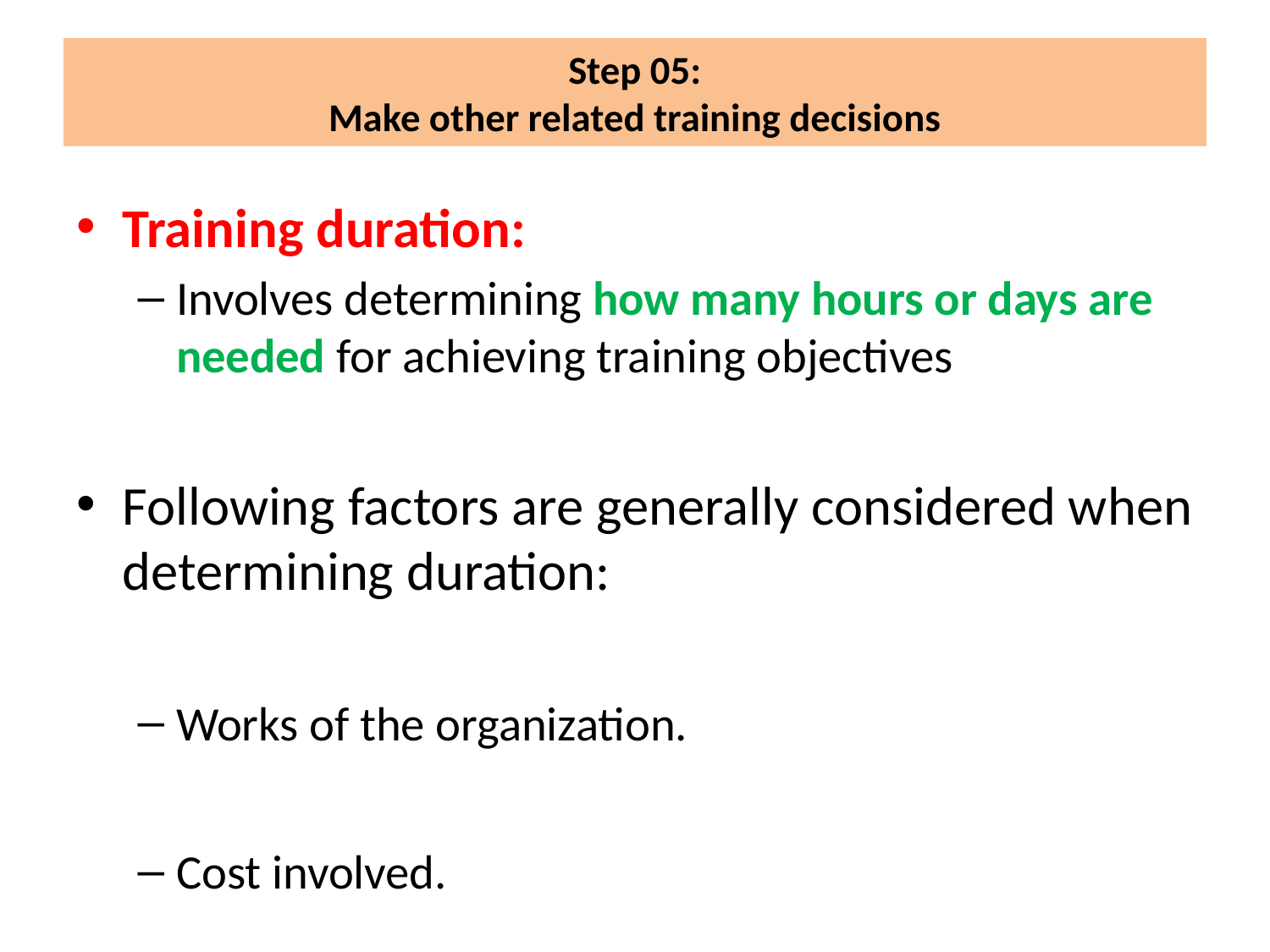

# Step 05: Make other related training decisions
Training duration:
Involves determining how many hours or days are needed for achieving training objectives

Following factors are generally considered when determining duration:

Works of the organization.

Cost involved.